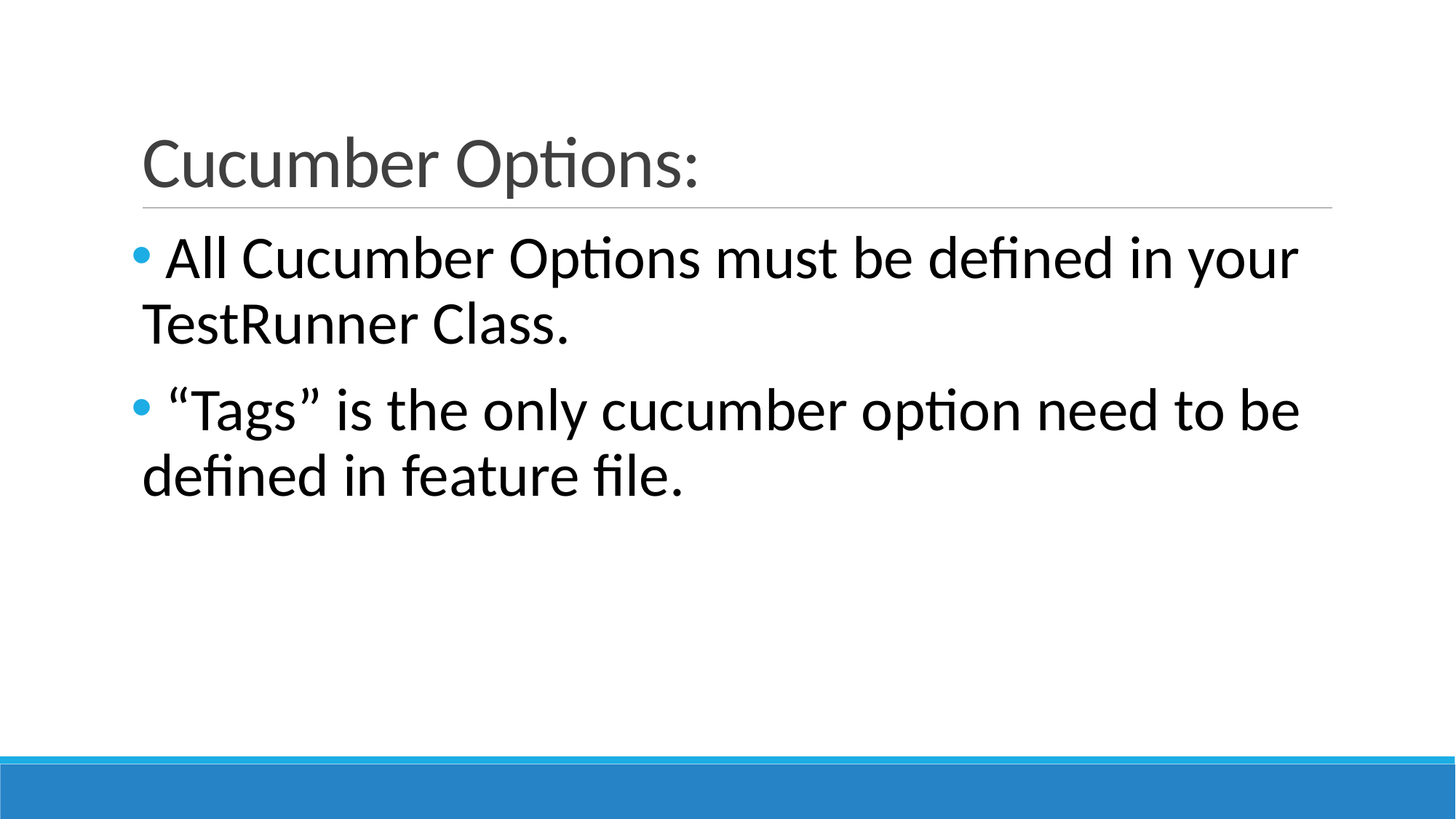

# Cucumber Options:
 All Cucumber Options must be defined in your TestRunner Class.
 “Tags” is the only cucumber option need to be defined in feature file.